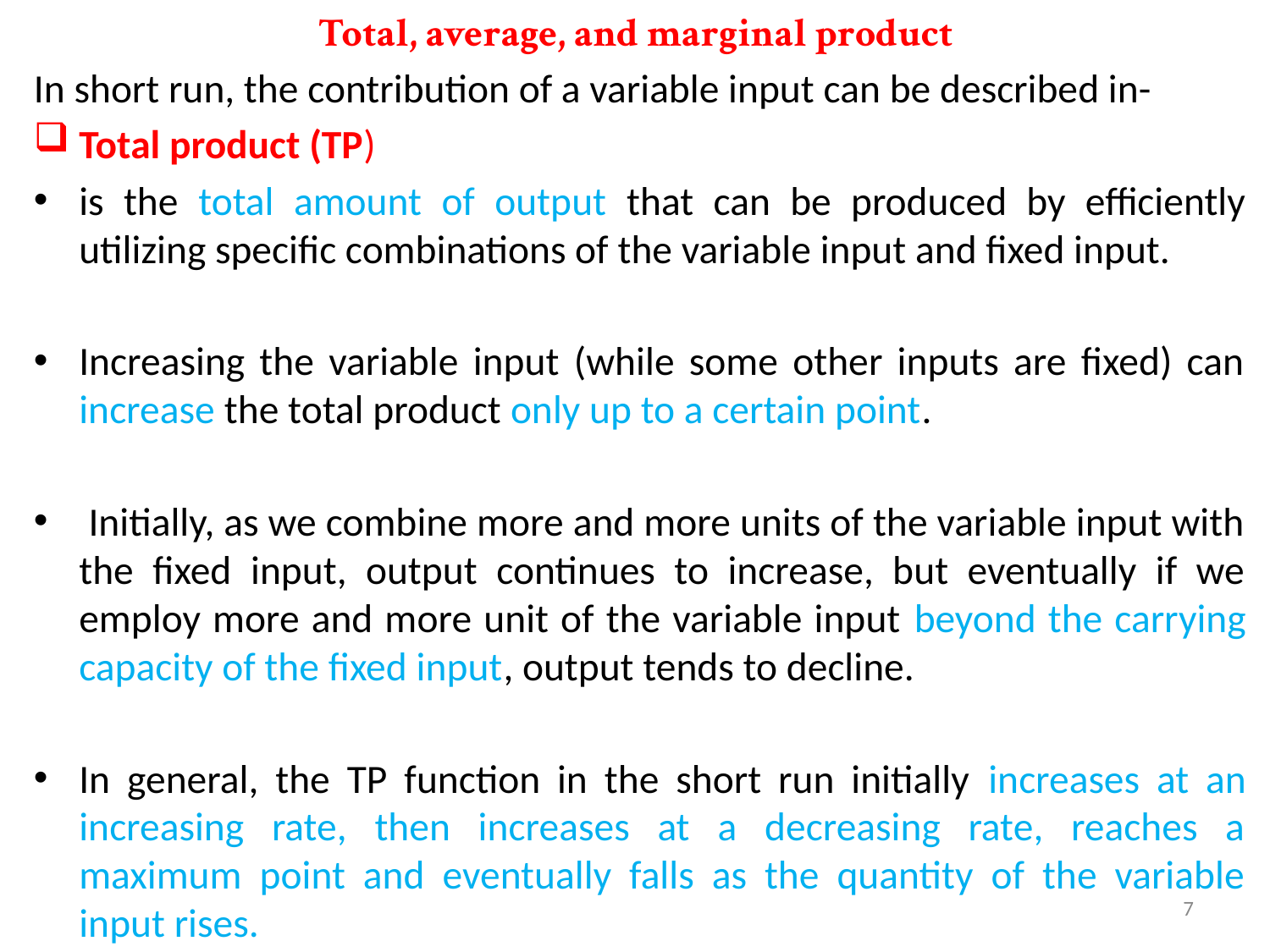

Total, average, and marginal product
In short run, the contribution of a variable input can be described in-
Total product (TP)
is the total amount of output that can be produced by efficiently utilizing specific combinations of the variable input and fixed input.

Increasing the variable input (while some other inputs are fixed) can increase the total product only up to a certain point.

 Initially, as we combine more and more units of the variable input with the fixed input, output continues to increase, but eventually if we employ more and more unit of the variable input beyond the carrying capacity of the fixed input, output tends to decline.

In general, the TP function in the short run initially increases at an increasing rate, then increases at a decreasing rate, reaches a maximum point and eventually falls as the quantity of the variable input rises.
7